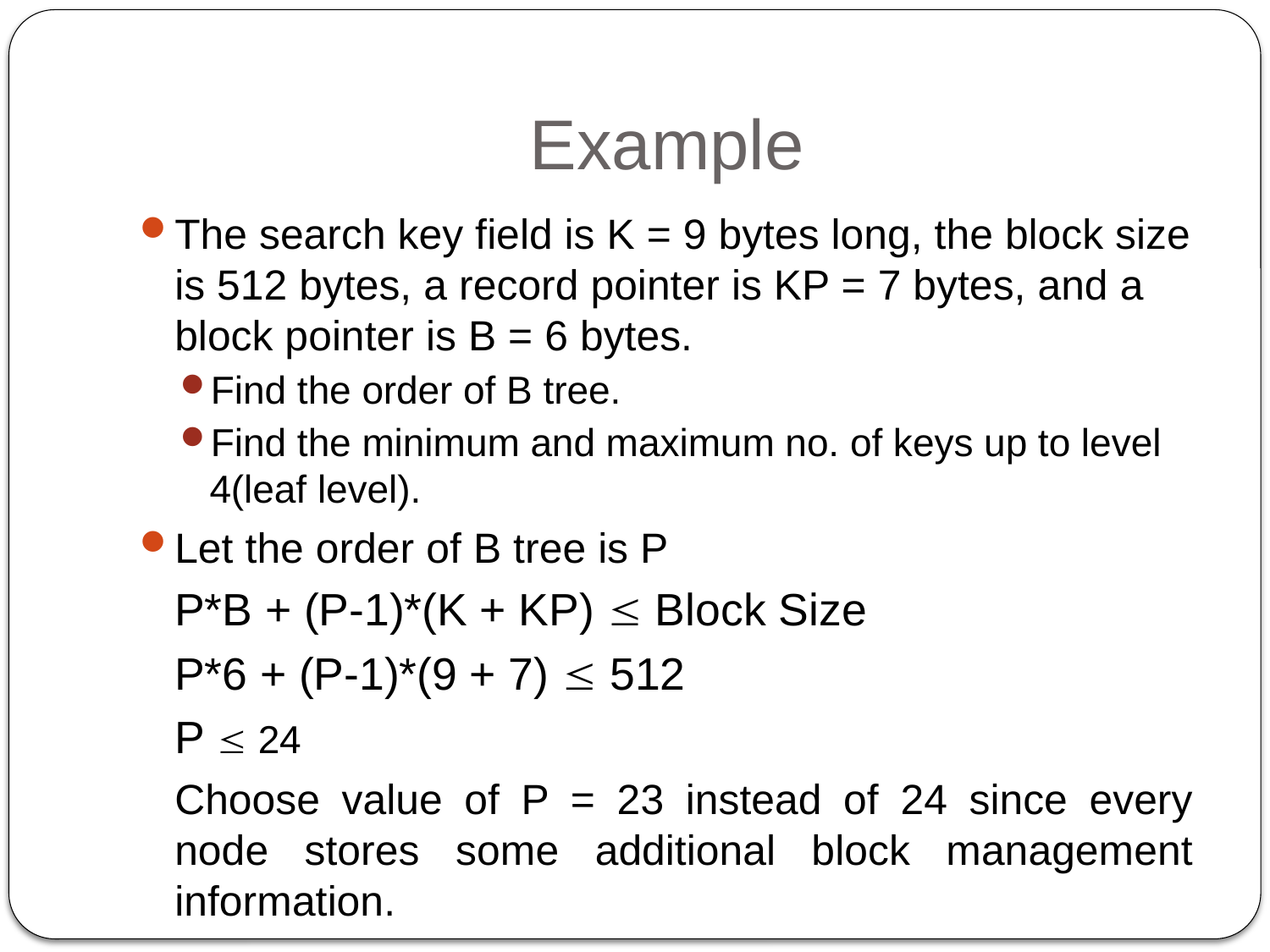

# Example
The search key field is K = 9 bytes long, the block size is 512 bytes, a record pointer is KP = 7 bytes, and a block pointer is B = 6 bytes.
Find the order of B tree.
Find the minimum and maximum no. of keys up to level 4(leaf level).
Let the order of B tree is P
		P*B + (P-1)*(K + KP) ≤ Block Size
		P*6 + (P-1)*(9 + 7) ≤ 512
		P ≤ 24
	Choose value of P = 23 instead of 24 since every node stores some additional block management information.